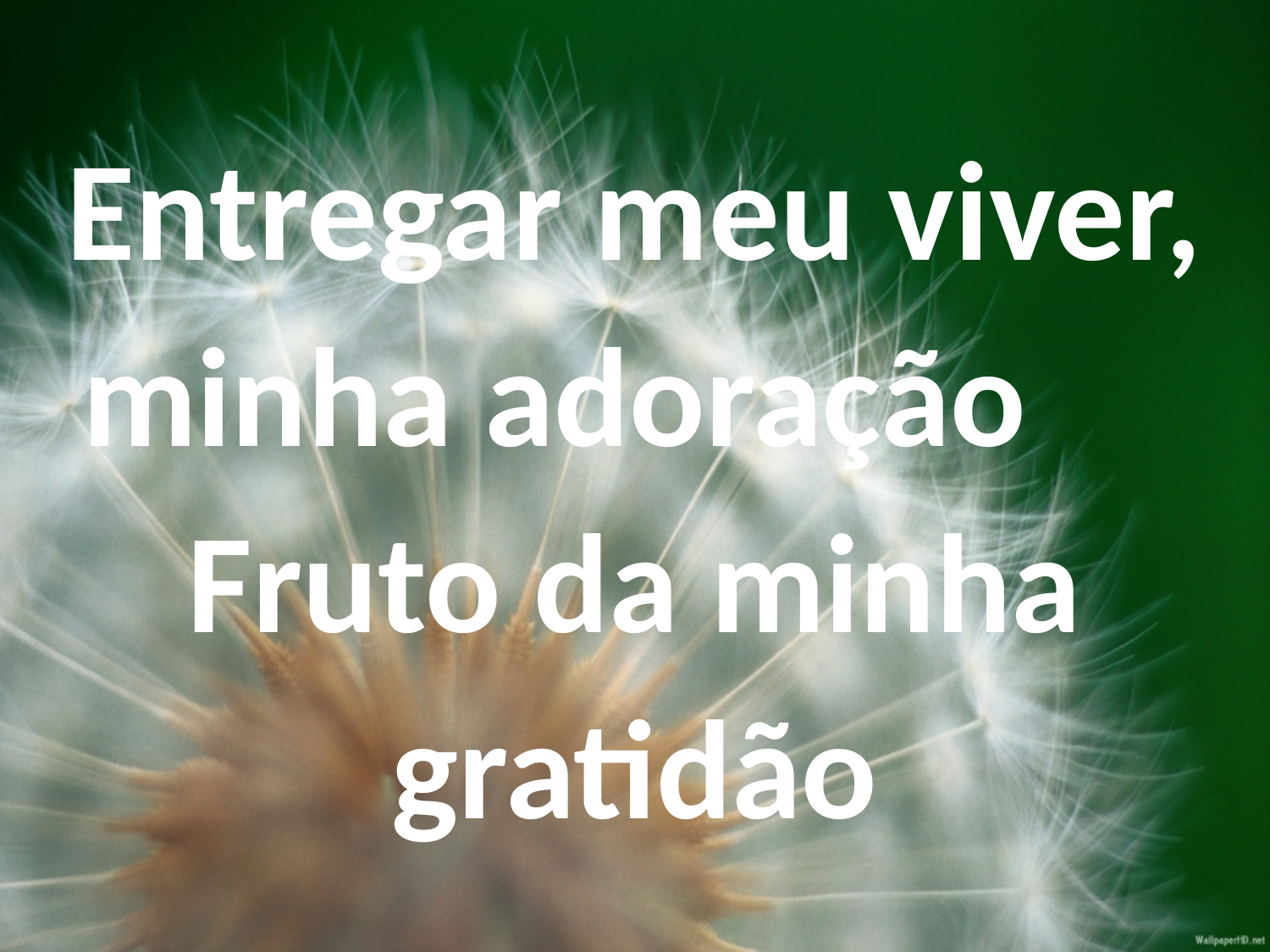

Entregar meu viver, minha adoração      Fruto da minha gratidão